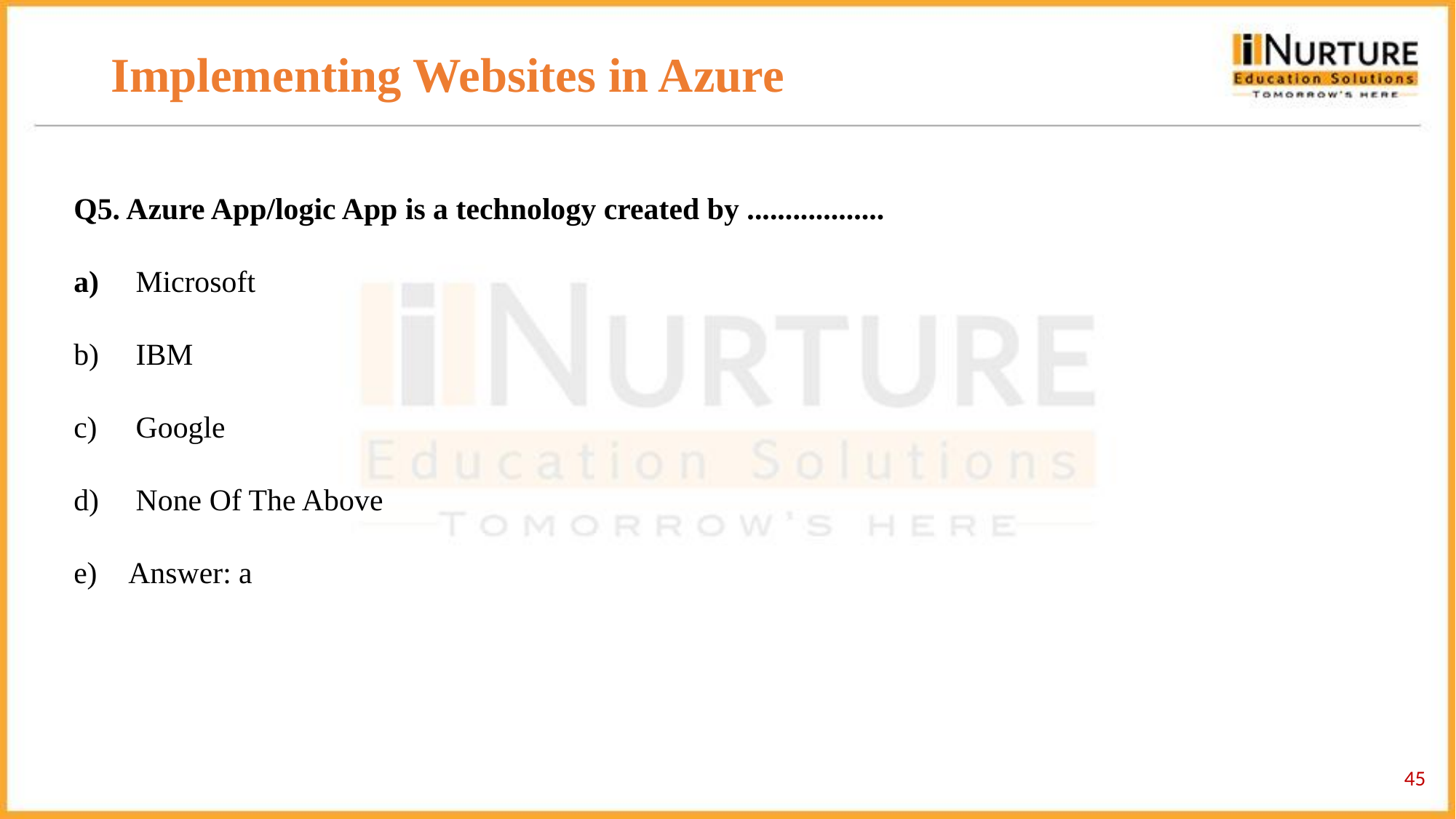

# Implementing Websites in Azure
Q5. Azure App/logic App is a technology created by ..................
 Microsoft
 IBM
 Google
 None Of The Above
Answer: a
45